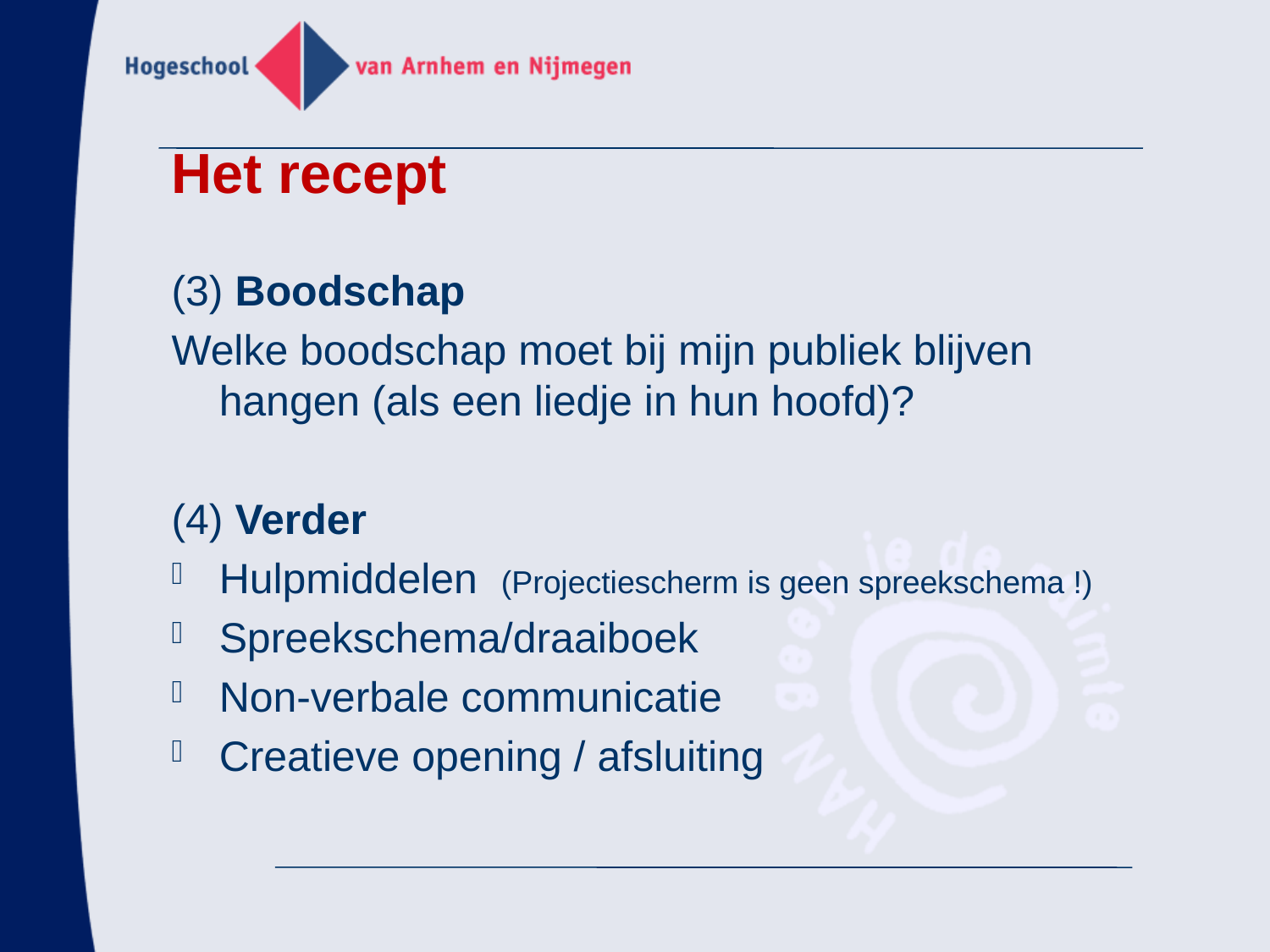

Het recept
#

(3) Boodschap
Welke boodschap moet bij mijn publiek blijven hangen (als een liedje in hun hoofd)?

(4) Verder
Hulpmiddelen  (Projectiescherm is geen spreekschema !)
Spreekschema/draaiboek
Non-verbale communicatie
Creatieve opening / afsluiting